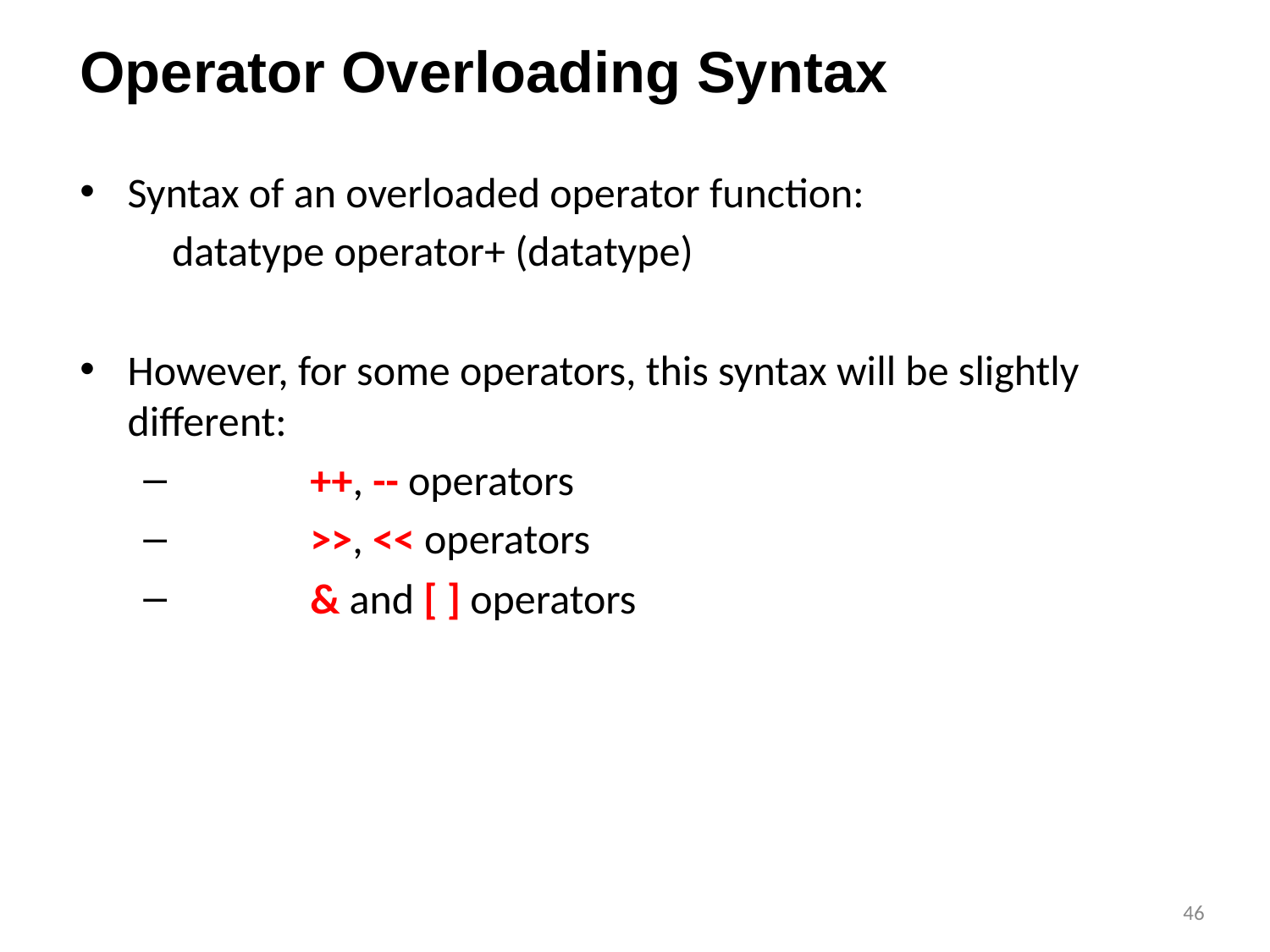

# Operator Overloading Syntax
Syntax of an overloaded operator function:
   datatype operator+ (datatype)

However, for some operators, this syntax will be slightly different:
	++, -- operators
	>>, << operators
	& and [ ] operators
46